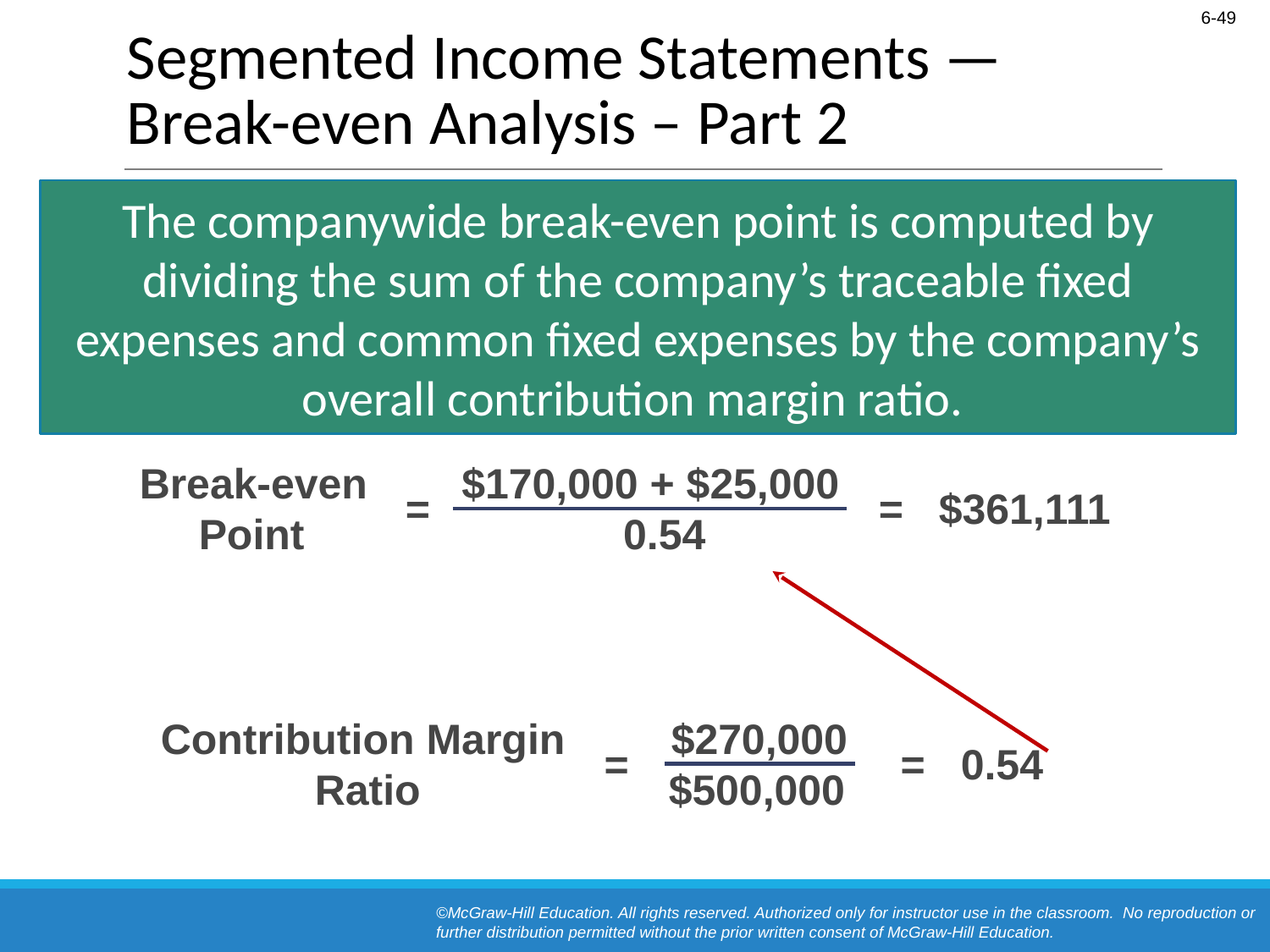

# Segmented Income Statements — Break-even Analysis – Part 2
The companywide break-even point is computed by dividing the sum of the company’s traceable fixed expenses and common fixed expenses by the company’s overall contribution margin ratio.
Break-even        $170,000 + $25,000
     Point                           0.54
 =                                      =   $361,111
Contribution Margin         $270,000
             Ratio		$500,000
                =                       =   0.54